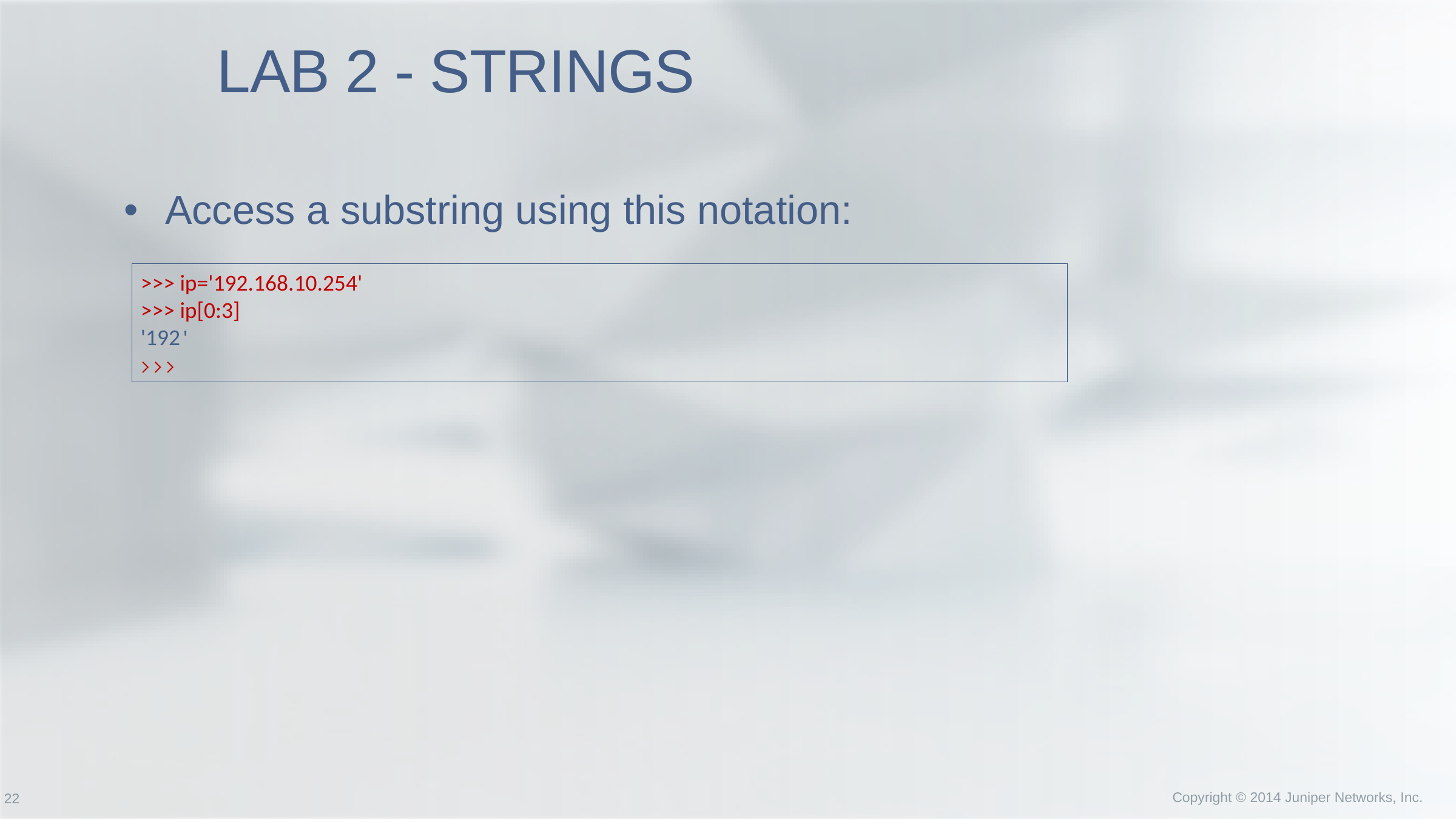

# LAB 2 - STRINGS
Access a substring using this notation:
>>> ip='192.168.10.254'
>>> ip[0:3]
'192'
>>>